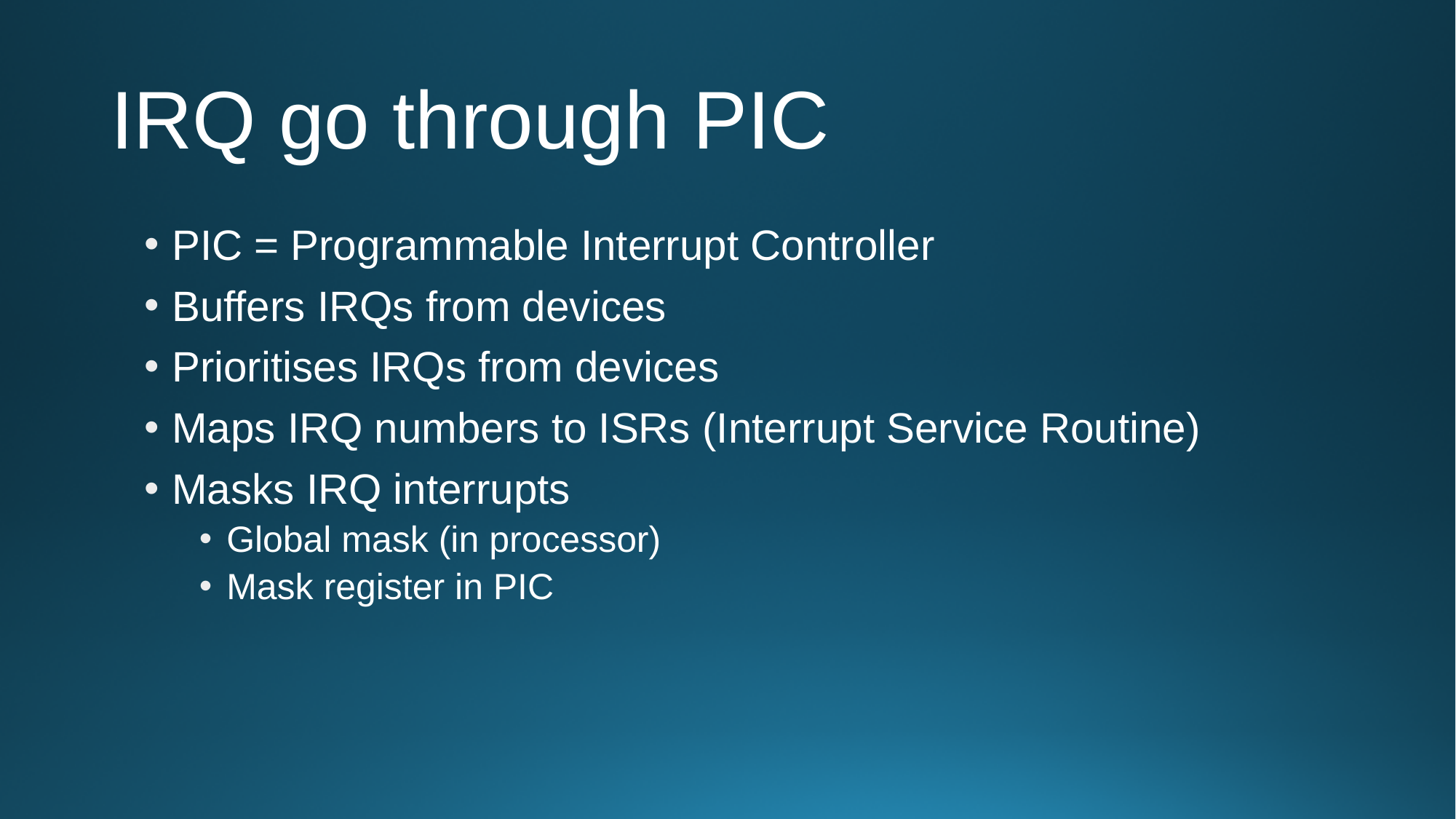

# IRQ go through PIC
PIC = Programmable Interrupt Controller
Buffers IRQs from devices
Prioritises IRQs from devices
Maps IRQ numbers to ISRs (Interrupt Service Routine)
Masks IRQ interrupts
Global mask (in processor)
Mask register in PIC